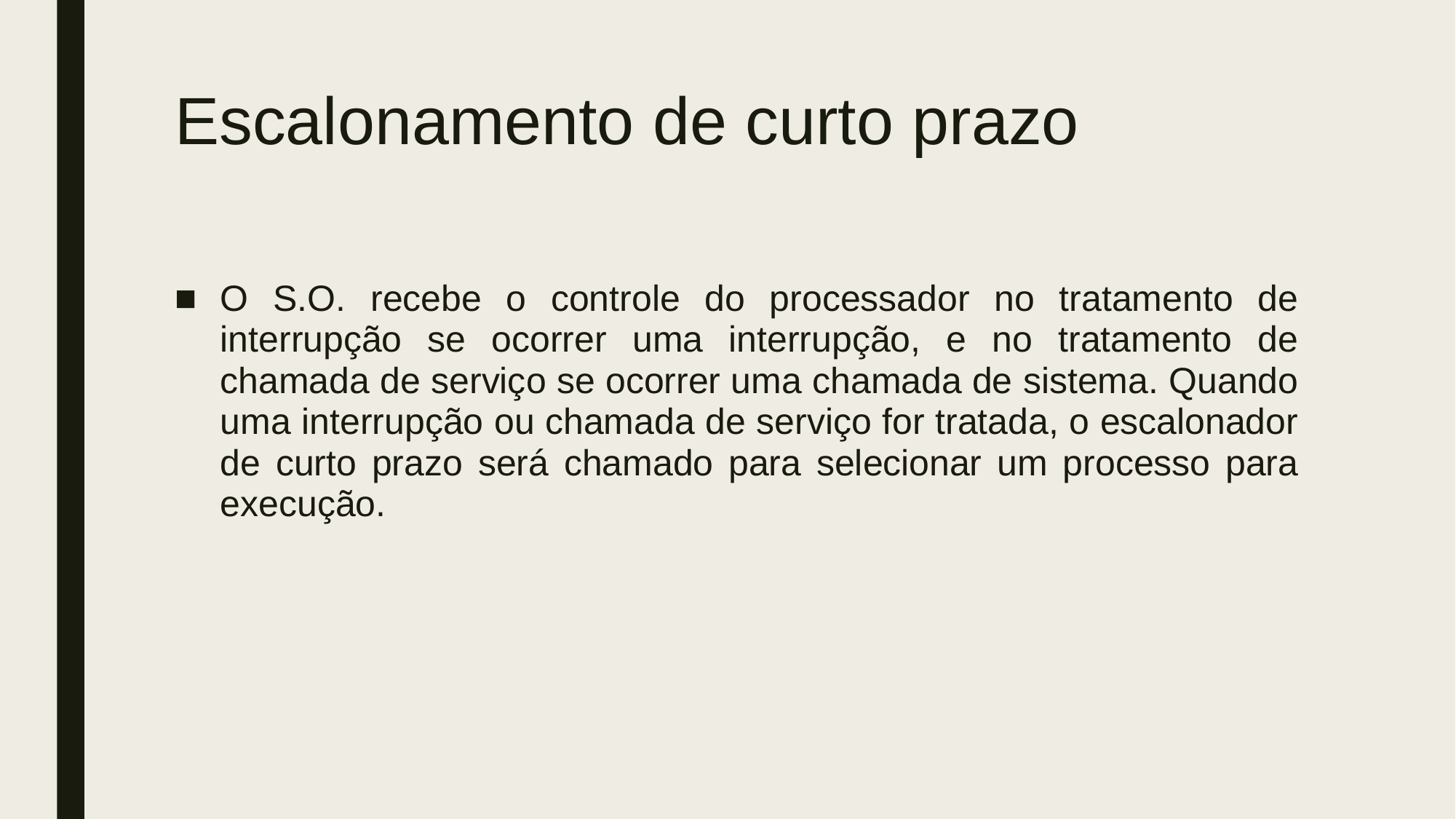

# Escalonamento de curto prazo
O S.O. recebe o controle do processador no tratamento de interrupção se ocorrer uma interrupção, e no tratamento de chamada de serviço se ocorrer uma chamada de sistema. Quando uma interrupção ou chamada de serviço for tratada, o escalonador de curto prazo será chamado para selecionar um processo para execução.